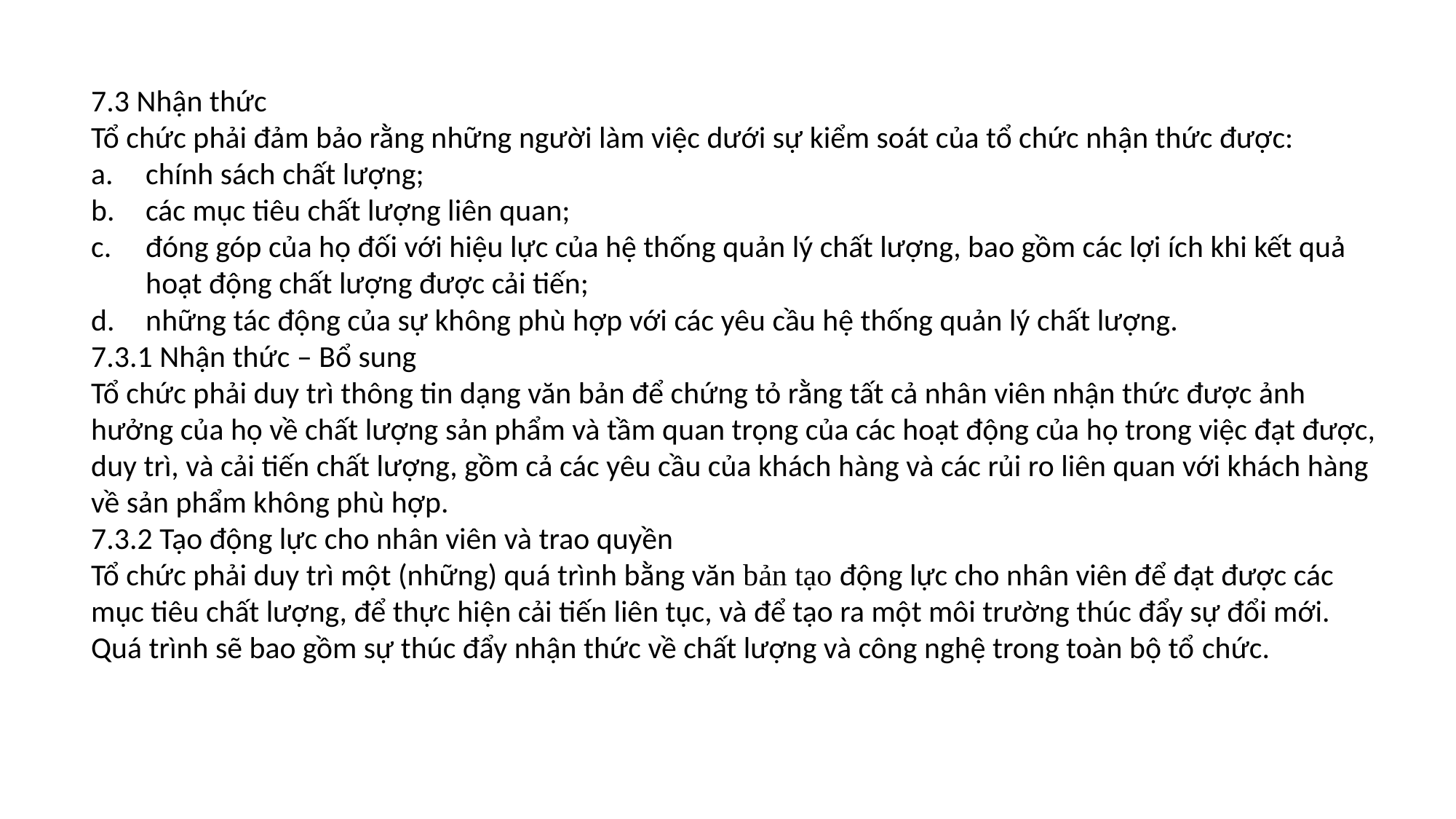

7.3 Nhận thức
Tổ chức phải đảm bảo rằng những người làm việc dưới sự kiểm soát của tổ chức nhận thức được:
chính sách chất lượng;
các mục tiêu chất lượng liên quan;
đóng góp của họ đối với hiệu lực của hệ thống quản lý chất lượng, bao gồm các lợi ích khi kết quả hoạt động chất lượng được cải tiến;
những tác động của sự không phù hợp với các yêu cầu hệ thống quản lý chất lượng.
7.3.1 Nhận thức – Bổ sung
Tổ chức phải duy trì thông tin dạng văn bản để chứng tỏ rằng tất cả nhân viên nhận thức được ảnh hưởng của họ về chất lượng sản phẩm và tầm quan trọng của các hoạt động của họ trong việc đạt được, duy trì, và cải tiến chất lượng, gồm cả các yêu cầu của khách hàng và các rủi ro liên quan với khách hàng về sản phẩm không phù hợp.
7.3.2 Tạo động lực cho nhân viên và trao quyền
Tổ chức phải duy trì một (những) quá trình bằng văn bản tạo động lực cho nhân viên để đạt được các mục tiêu chất lượng, để thực hiện cải tiến liên tục, và để tạo ra một môi trường thúc đẩy sự đổi mới. Quá trình sẽ bao gồm sự thúc đẩy nhận thức về chất lượng và công nghệ trong toàn bộ tổ chức.